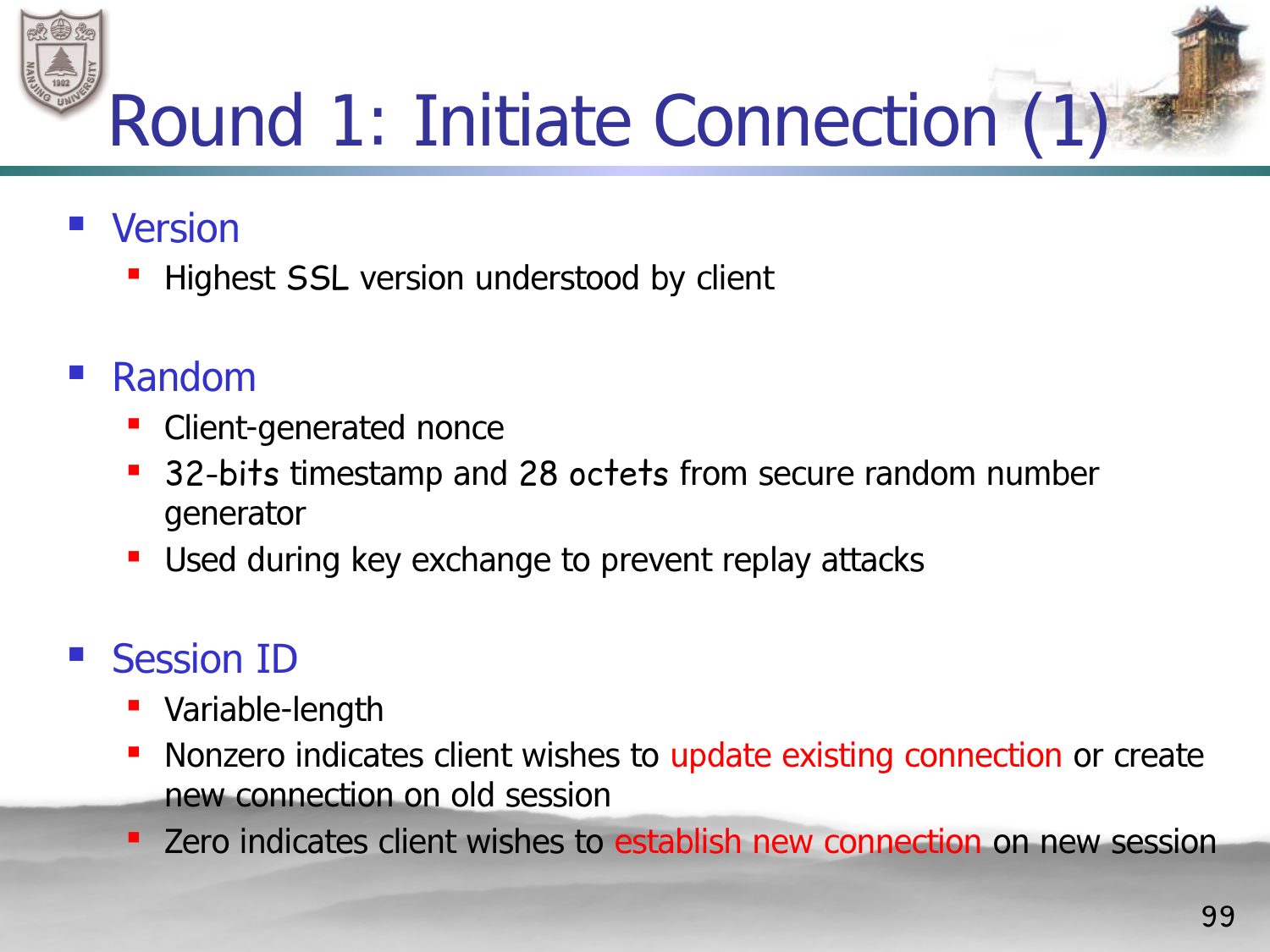

# Round 1: Initiate Connection (1)
Version
Highest SSL version understood by client

Random
Client-generated nonce
32-bits timestamp and 28 octets from secure random number generator
Used during key exchange to prevent replay attacks

Session ID
Variable-length
Nonzero indicates client wishes to update existing connection or create new connection on old session
Zero indicates client wishes to establish new connection on new session
99